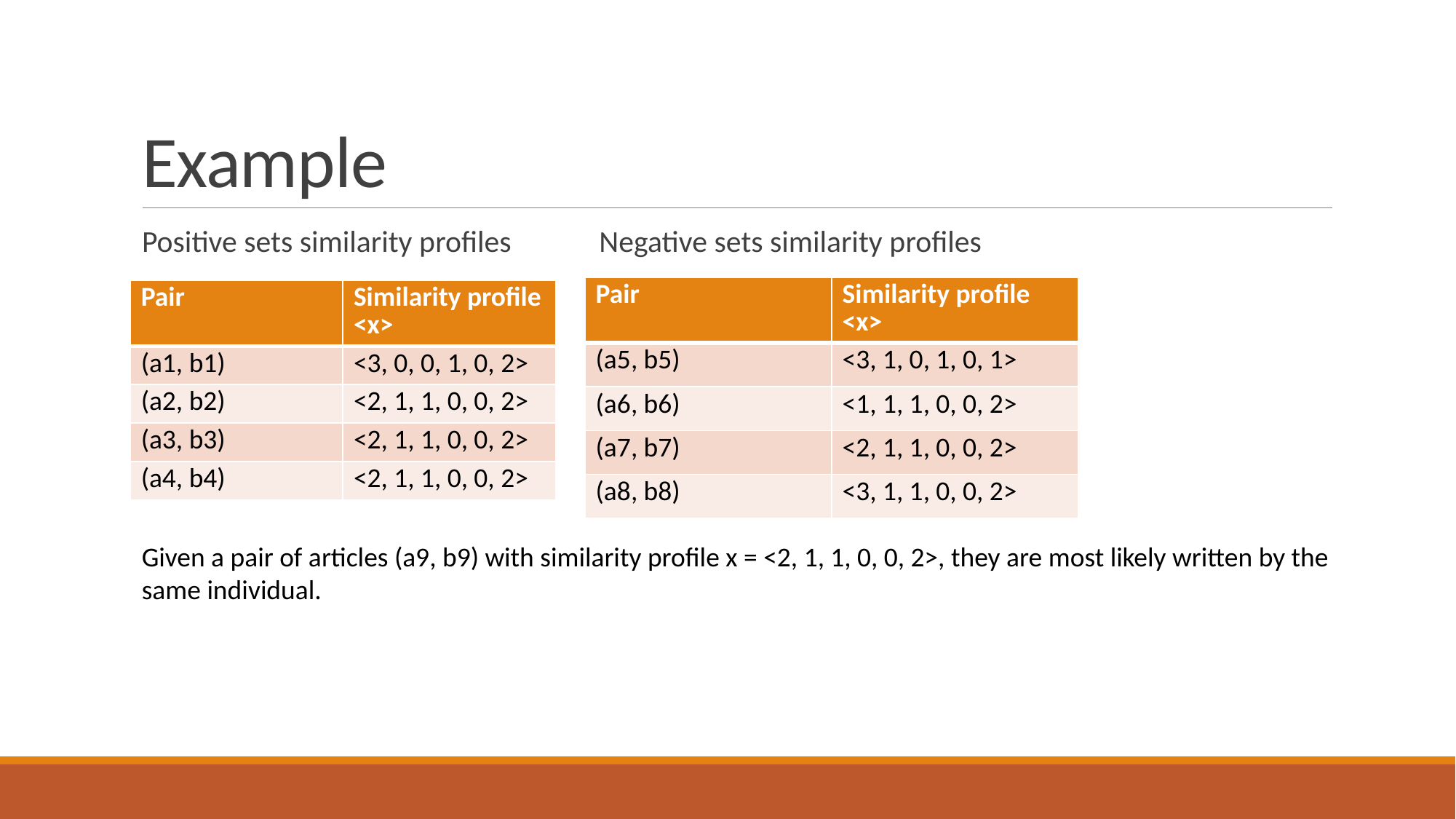

# Example
Positive sets similarity profiles	   Negative sets similarity profiles

| Pair | Similarity profile <x> |
| --- | --- |
| (a5, b5) | <3, 1, 0, 1, 0, 1> |
| (a6, b6) | <1, 1, 1, 0, 0, 2> |
| (a7, b7) | <2, 1, 1, 0, 0, 2> |
| (a8, b8) | <3, 1, 1, 0, 0, 2> |
| Pair | Similarity profile <x> |
| --- | --- |
| (a1, b1) | <3, 0, 0, 1, 0, 2> |
| (a2, b2) | <2, 1, 1, 0, 0, 2> |
| (a3, b3) | <2, 1, 1, 0, 0, 2> |
| (a4, b4) | <2, 1, 1, 0, 0, 2> |
Given a pair of articles (a9, b9) with similarity profile x = <2, 1, 1, 0, 0, 2>, they are most likely written by the same individual.